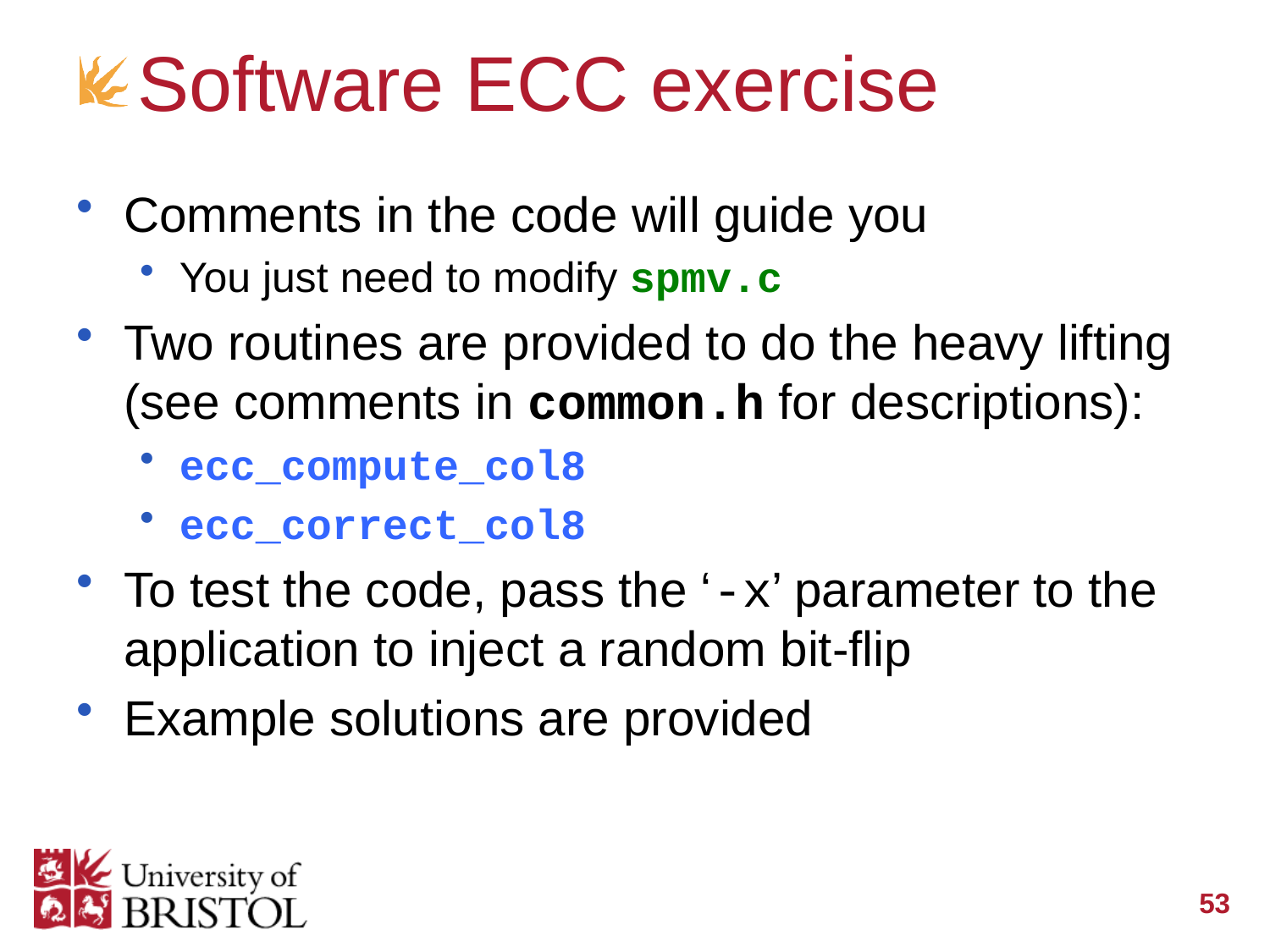

# Software ECC exercise
Comments in the code will guide you
You just need to modify spmv.c
Two routines are provided to do the heavy lifting (see comments in common.h for descriptions):
ecc_compute_col8
ecc_correct_col8
To test the code, pass the ‘-x’ parameter to the application to inject a random bit-flip
Example solutions are provided
53